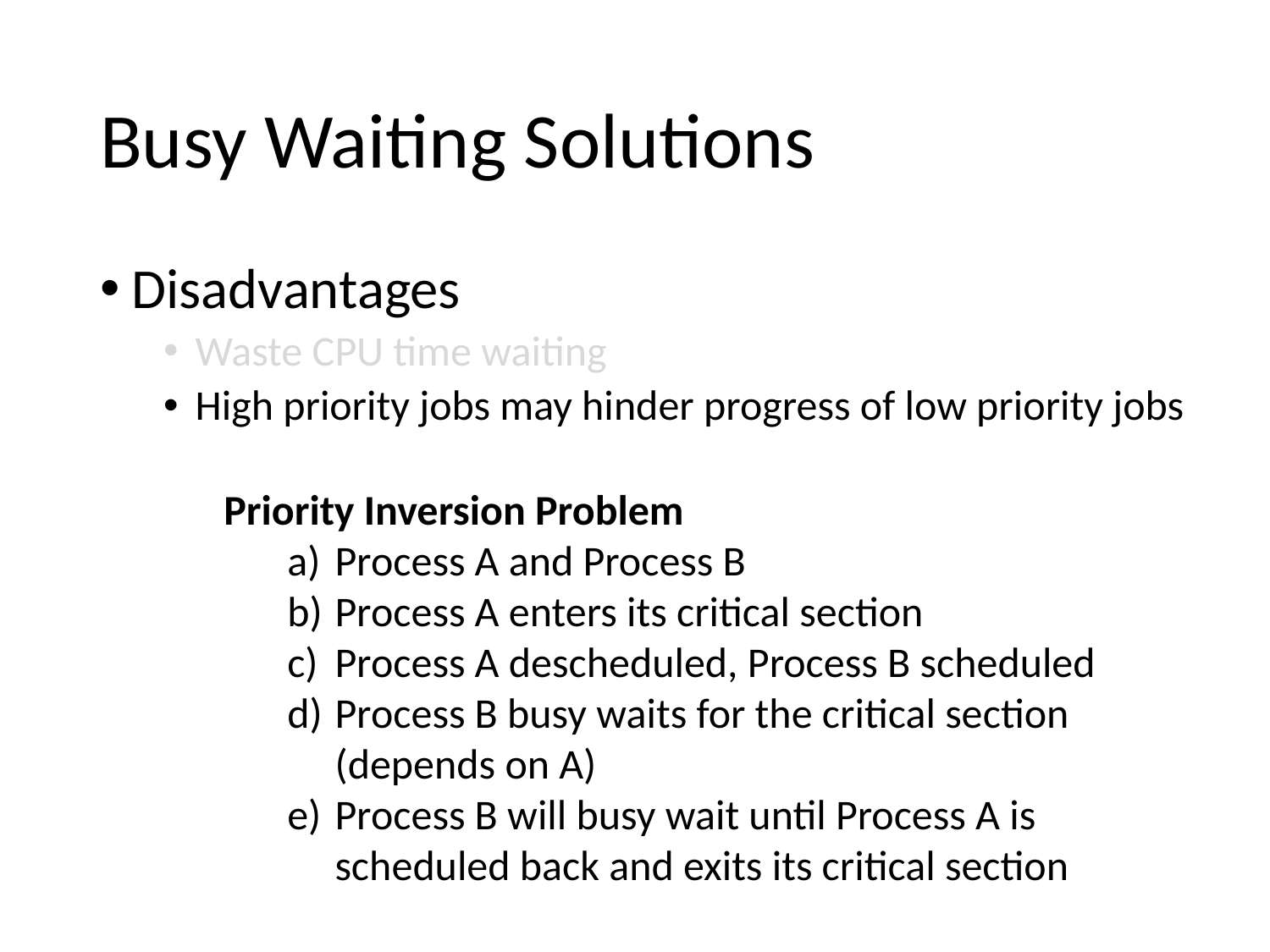

# Busy Waiting Solutions
Disadvantages
Waste CPU time waiting
High priority jobs may hinder progress of low priority jobs
Priority Inversion Problem
Process A and Process B
Process A enters its critical section
Process A descheduled, Process B scheduled
Process B busy waits for the critical section (depends on A)
Process B will busy wait until Process A is scheduled back and exits its critical section